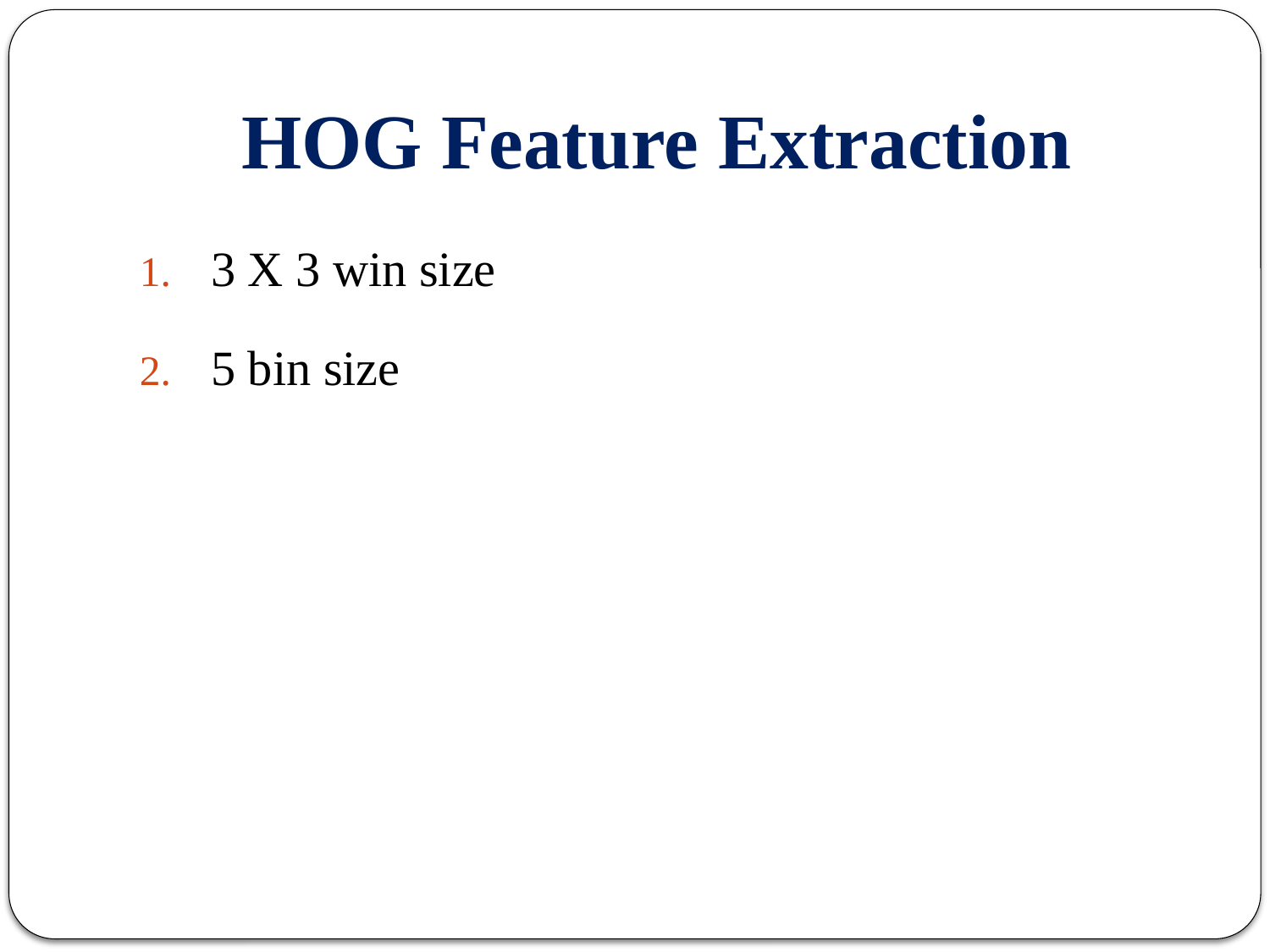

# HOG Feature Extraction
3 X 3 win size
5 bin size